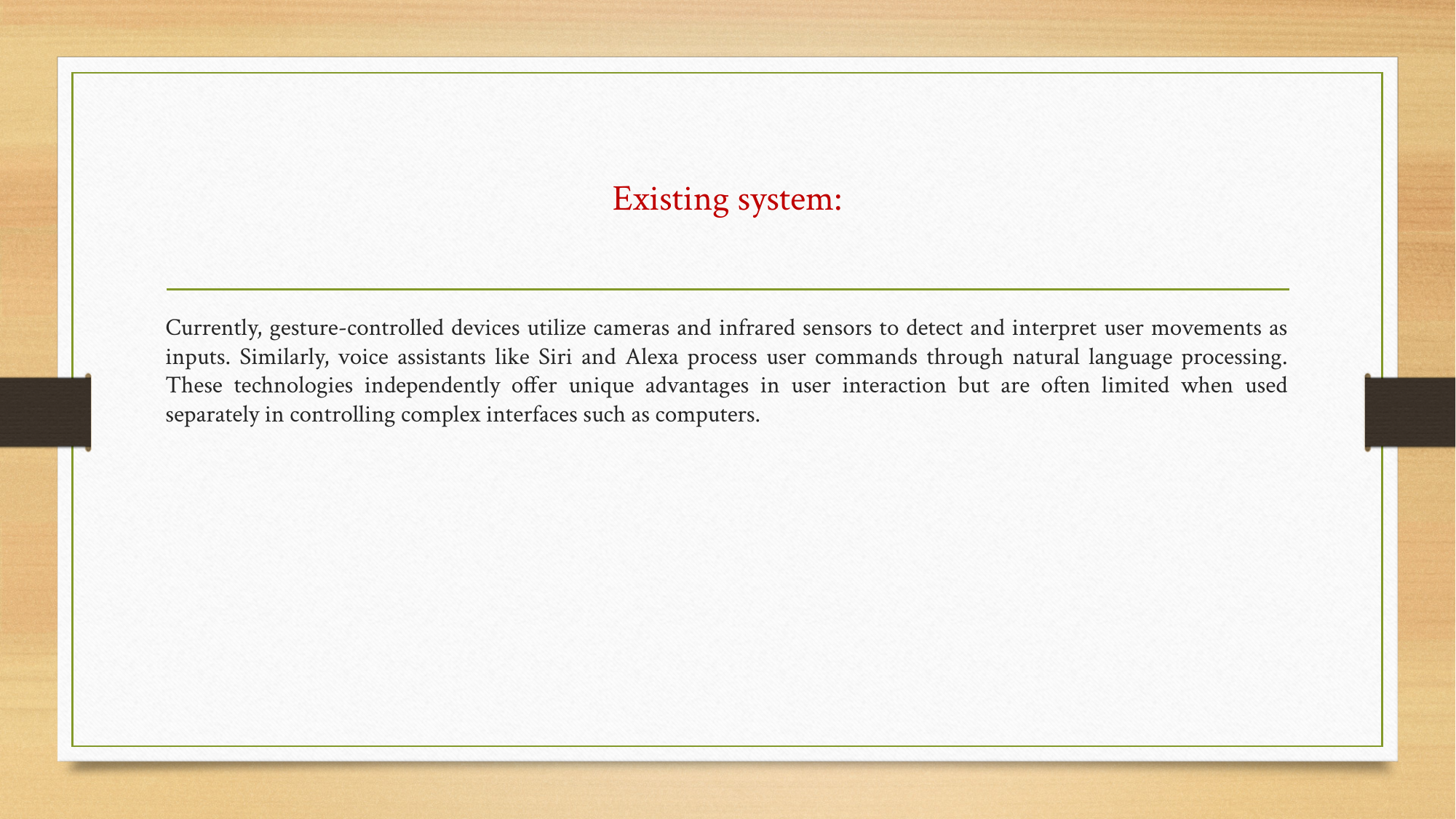

# Existing system:
Currently, gesture-controlled devices utilize cameras and infrared sensors to detect and interpret user movements as inputs. Similarly, voice assistants like Siri and Alexa process user commands through natural language processing. These technologies independently offer unique advantages in user interaction but are often limited when used separately in controlling complex interfaces such as computers.